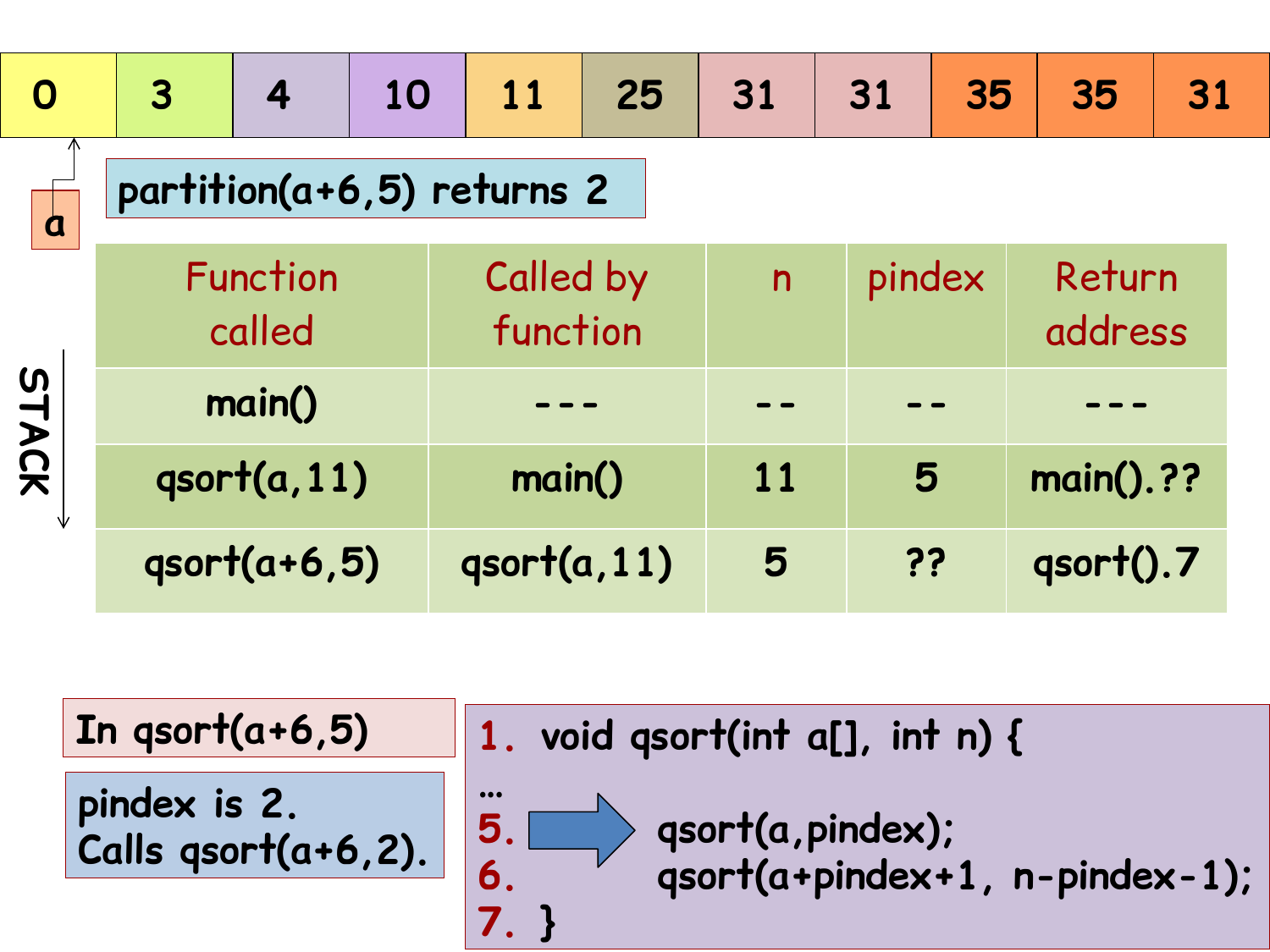

3
4
10
11
25

0
31
31
35
35
31
partition(a+6,5) returns 2
a
| Function called | Called by function | n | pindex | Return address |
| --- | --- | --- | --- | --- |
| main() | --- | -- | -- | --- |
| qsort(a,11) | main() | 11 | 5 | main().?? |
| qsort(a+6,5) | qsort(a,11) | 5 | ?? | qsort().7 |
STACK
In qsort(a+6,5)
void qsort(int a[], int n) {
…
       qsort(a,pindex);
       qsort(a+pindex+1, n-pindex-1);
}
pindex is 2.
Calls qsort(a+6,2).